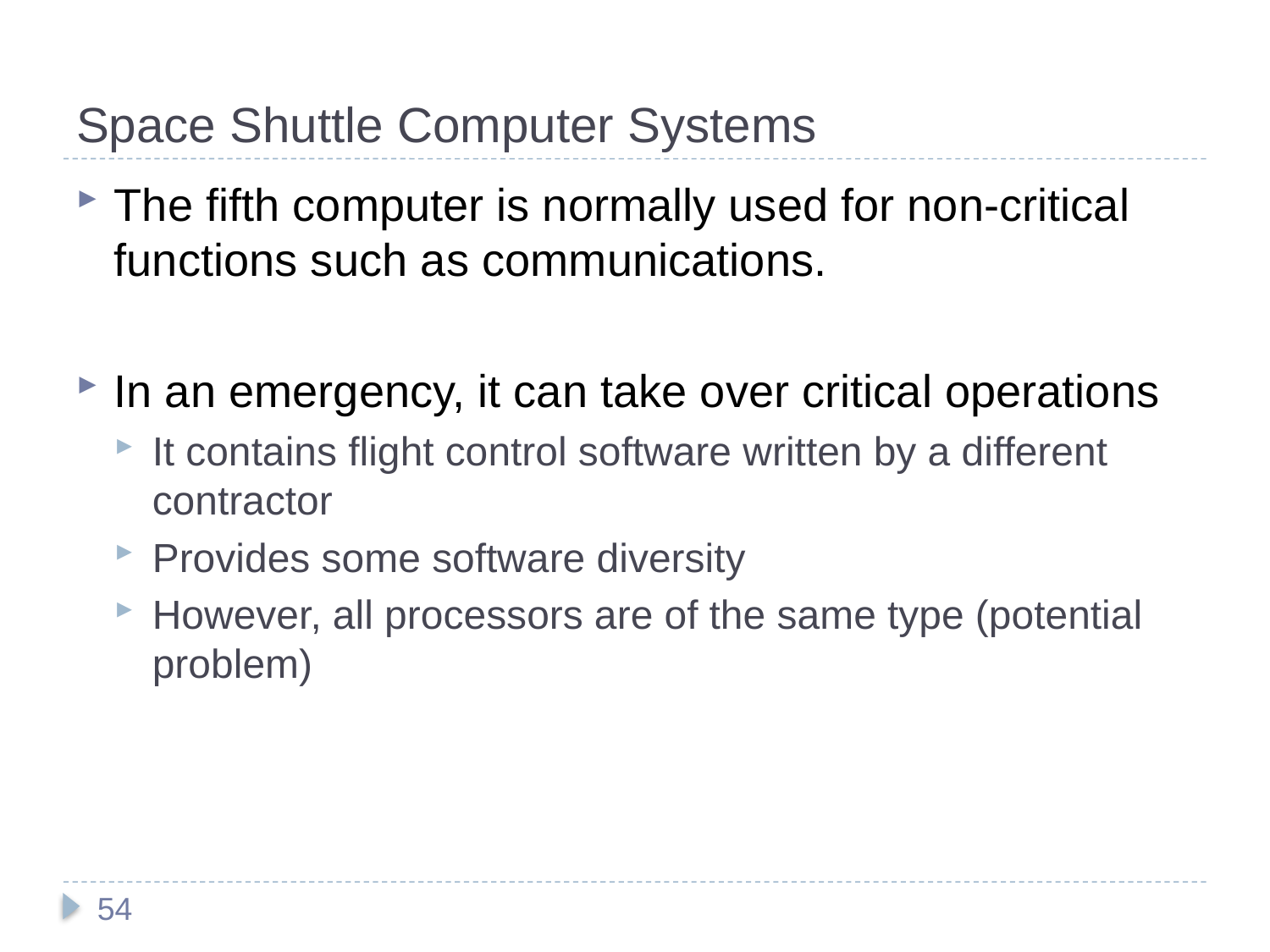

# Space Shuttle Computer Systems
The fifth computer is normally used for non-critical functions such as communications.

In an emergency, it can take over critical operations
It contains flight control software written by a different contractor
Provides some software diversity
However, all processors are of the same type (potential problem)
54